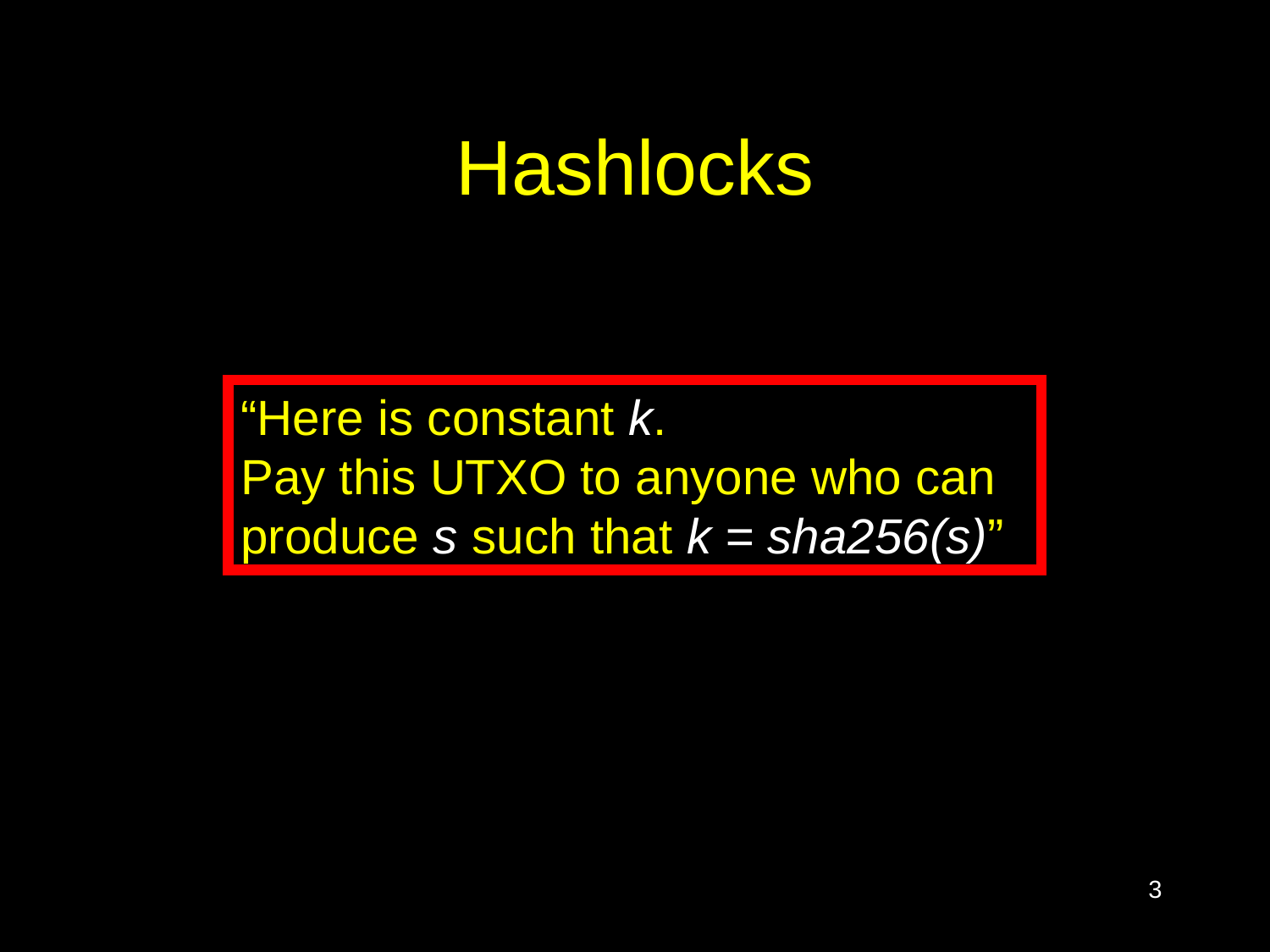

# Hashlocks
“Here is constant k.
Pay this UTXO to anyone who can produce s such that k = sha256(s)”
3